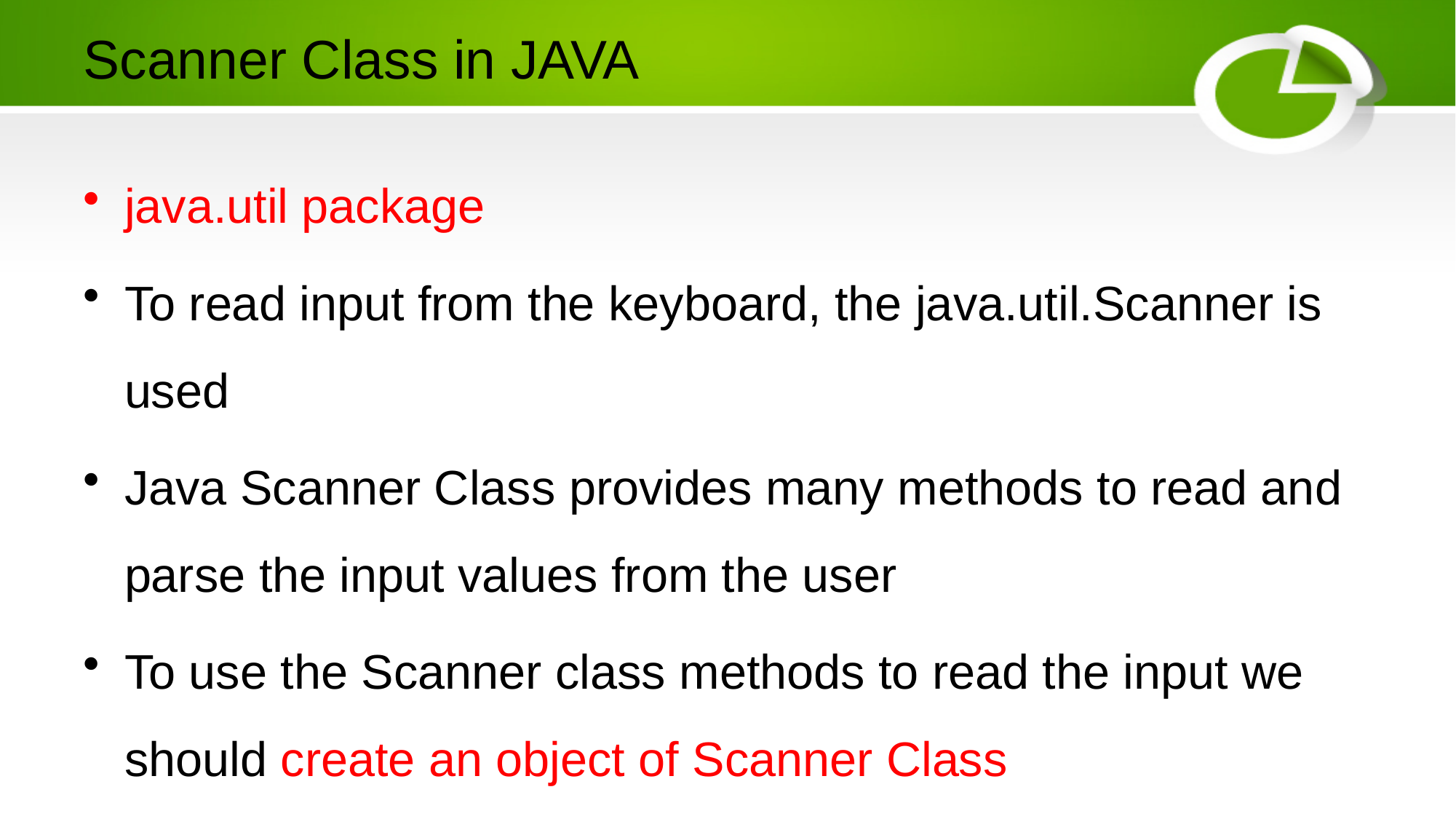

# Scanner Class in JAVA
java.util package
To read input from the keyboard, the java.util.Scanner is used
Java Scanner Class provides many methods to read and parse the input values from the user
To use the Scanner class methods to read the input we should create an object of Scanner Class